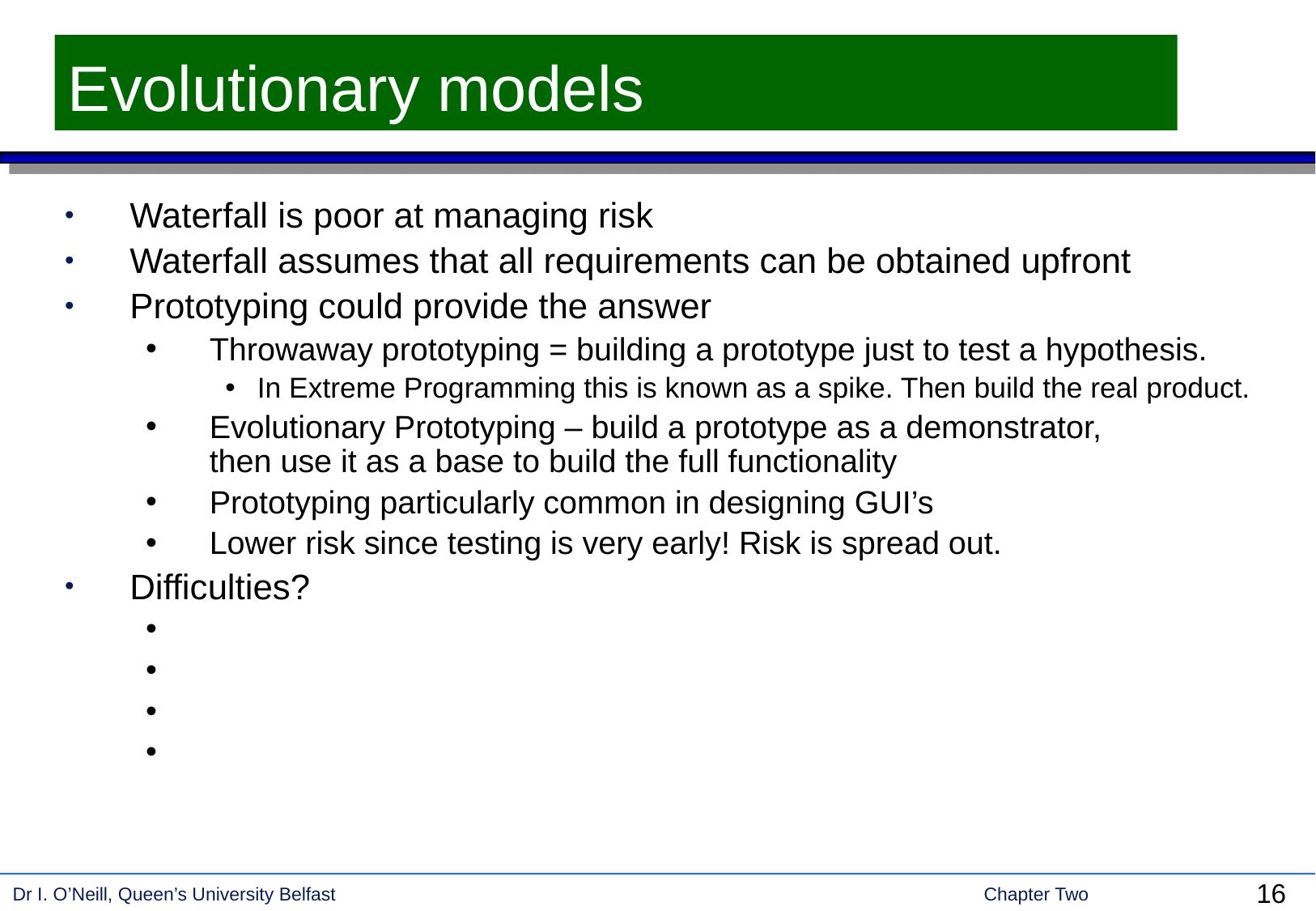

# Evolutionary models
Waterfall is poor at managing risk
Waterfall assumes that all requirements can be obtained upfront
Prototyping could provide the answer
Throwaway prototyping = building a prototype just to test a hypothesis.
In Extreme Programming this is known as a spike. Then build the real product.
Evolutionary Prototyping – build a prototype as a demonstrator,
then use it as a base to build the full functionality
Prototyping particularly common in designing GUI’s
Lower risk since testing is very early! Risk is spread out.
Difficulties?